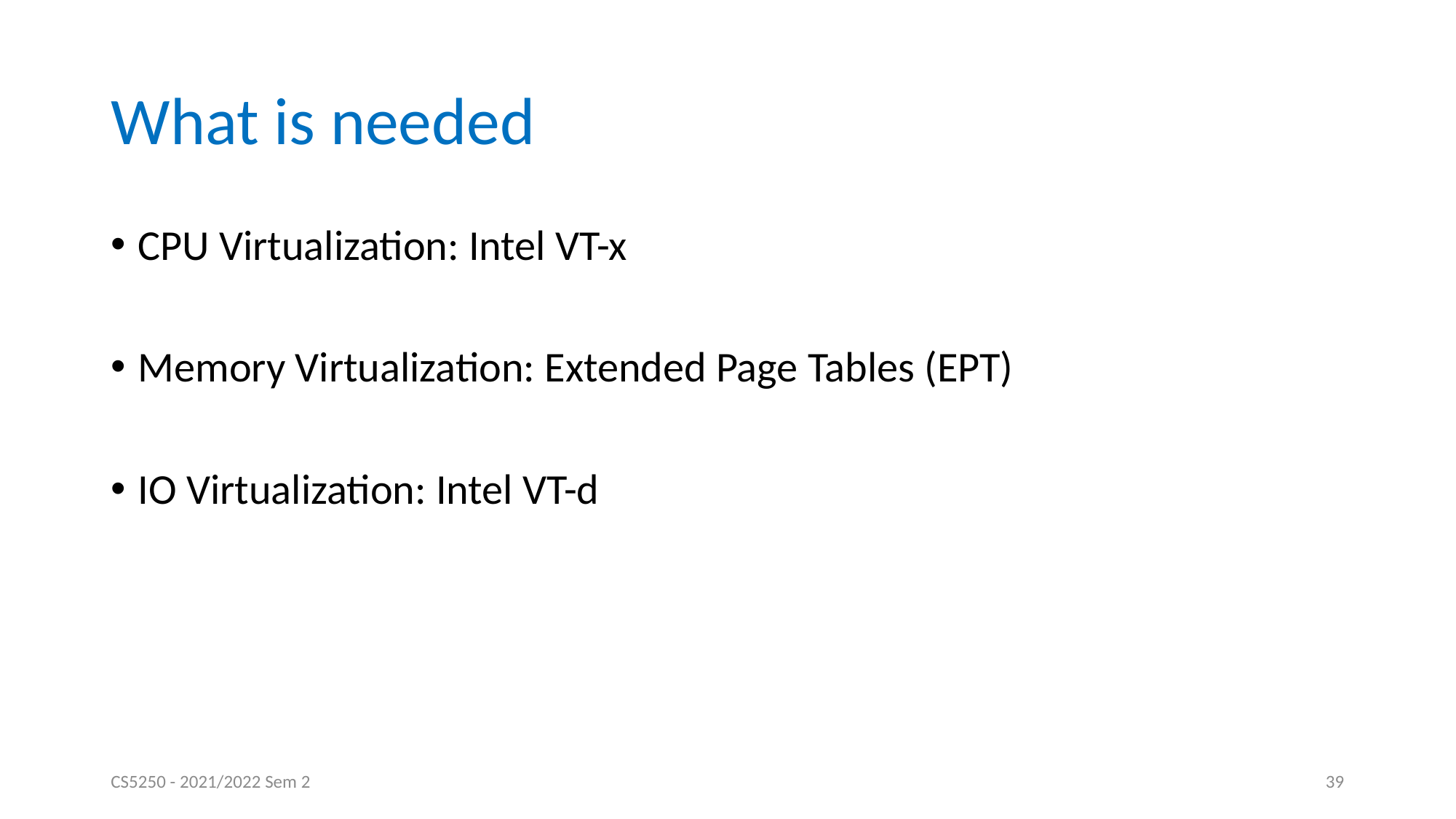

# What is needed
CPU Virtualization: Intel VT-x

Memory Virtualization: Extended Page Tables (EPT)

IO Virtualization: Intel VT-d

CS5250 - 2021/2022 Sem 2
39